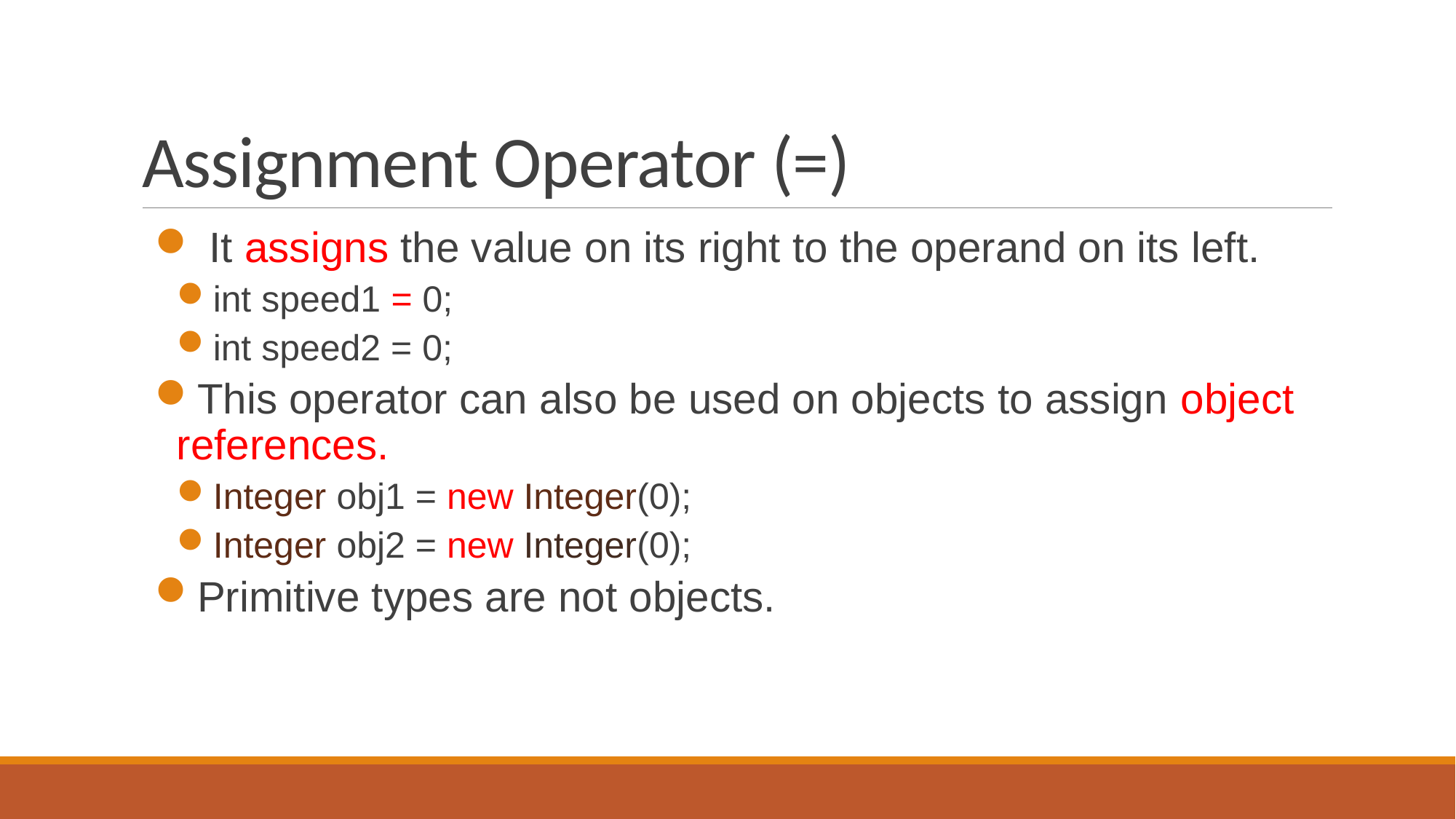

# Assignment Operator (=)
 It assigns the value on its right to the operand on its left.
int speed1 = 0;
int speed2 = 0;
This operator can also be used on objects to assign object references.
Integer obj1 = new Integer(0);
Integer obj2 = new Integer(0);
Primitive types are not objects.